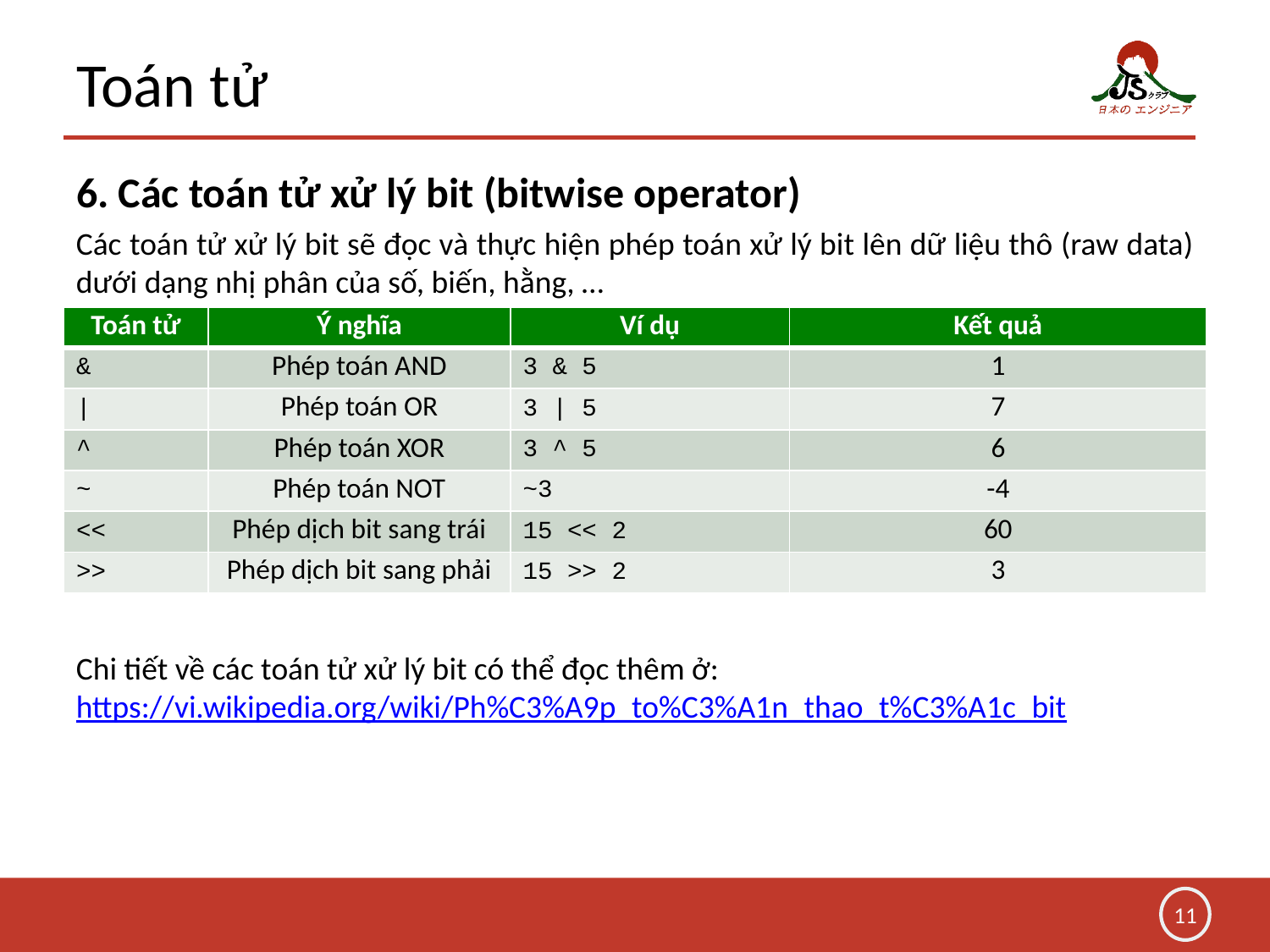

# Toán tử
6. Các toán tử xử lý bit (bitwise operator)
Các toán tử xử lý bit sẽ đọc và thực hiện phép toán xử lý bit lên dữ liệu thô (raw data) dưới dạng nhị phân của số, biến, hằng, …
| Toán tử | Ý nghĩa | Ví dụ | Kết quả |
| --- | --- | --- | --- |
| & | Phép toán AND | 3 & 5 | 1 |
| | | Phép toán OR | 3 | 5 | 7 |
| ^ | Phép toán XOR | 3 ^ 5 | 6 |
| ~ | Phép toán NOT | ~3 | -4 |
| << | Phép dịch bit sang trái | 15 << 2 | 60 |
| >> | Phép dịch bit sang phải | 15 >> 2 | 3 |
Chi tiết về các toán tử xử lý bit có thể đọc thêm ở:
https://vi.wikipedia.org/wiki/Ph%C3%A9p_to%C3%A1n_thao_t%C3%A1c_bit